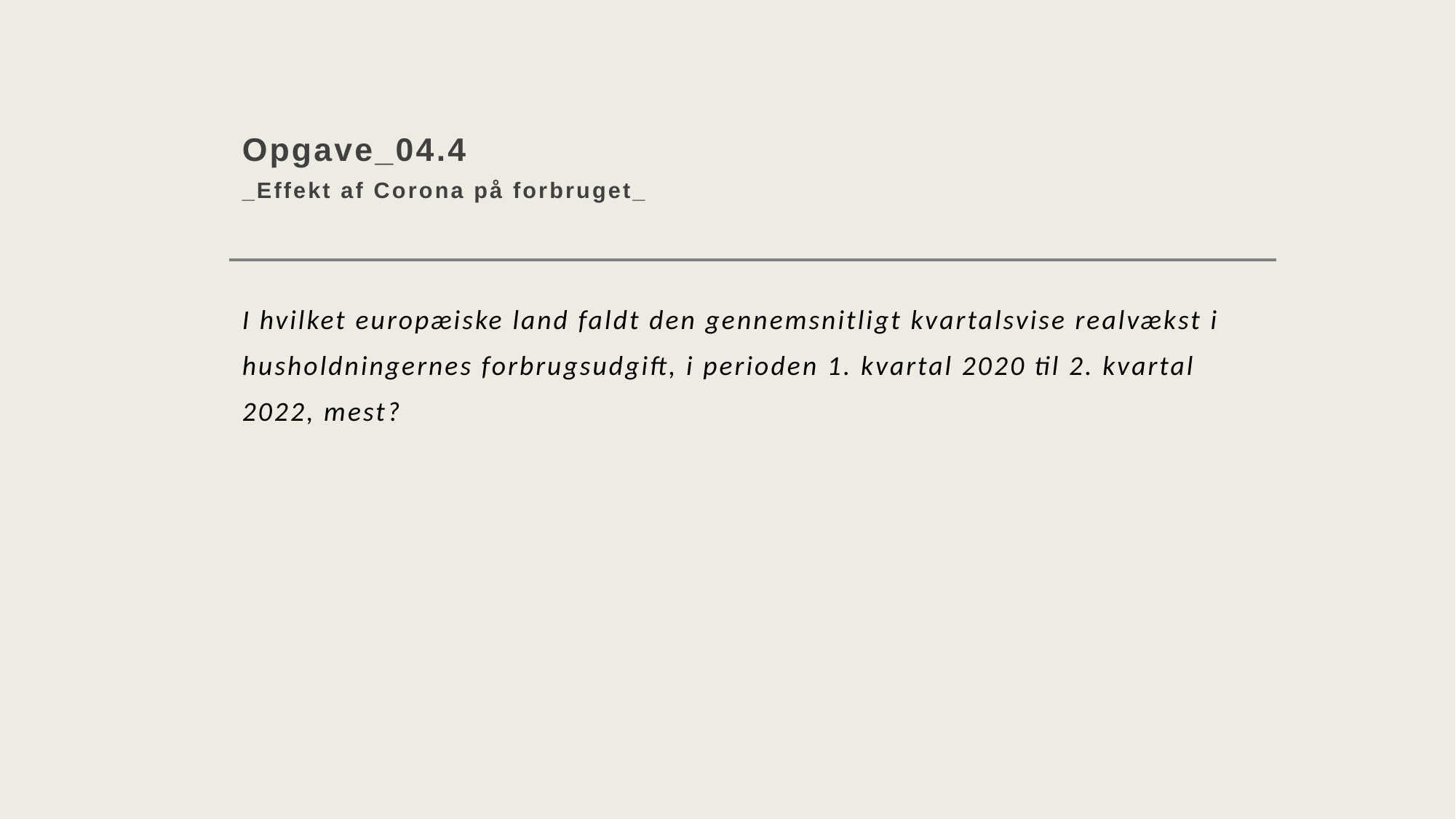

# Opgave_04.4  _Effekt af Corona på forbruget_
I hvilket europæiske land faldt den gennemsnitligt kvartalsvise realvækst i husholdningernes forbrugsudgift, i perioden 1. kvartal 2020 til 2. kvartal 2022, mest?